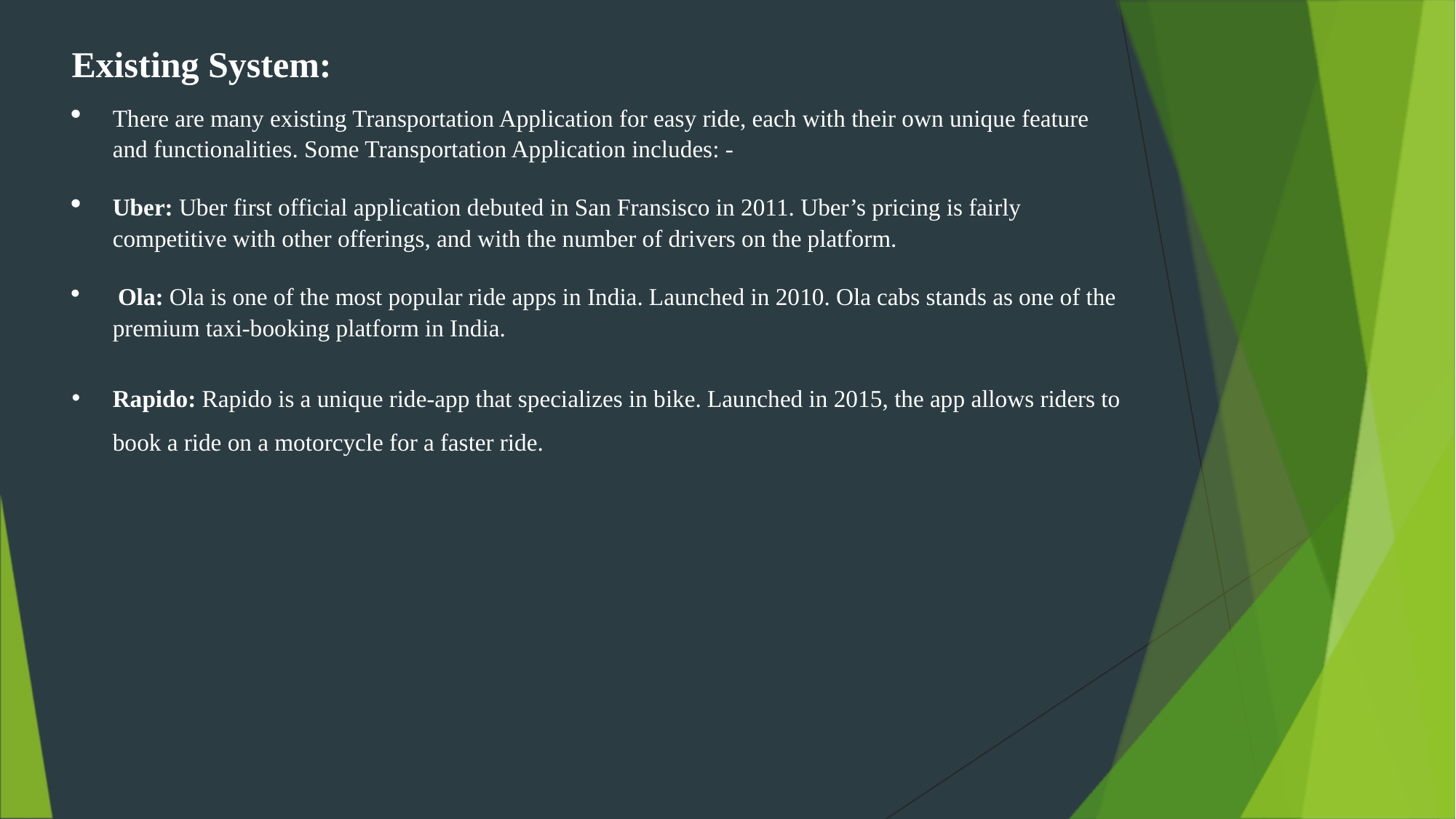

Existing System:
There are many existing Transportation Application for easy ride, each with their own unique feature and functionalities. Some Transportation Application includes: -

Uber: Uber first official application debuted in San Fransisco in 2011. Uber’s pricing is fairly competitive with other offerings, and with the number of drivers on the platform.

 Ola: Ola is one of the most popular ride apps in India. Launched in 2010. Ola cabs stands as one of the premium taxi-booking platform in India.

Rapido: Rapido is a unique ride-app that specializes in bike. Launched in 2015, the app allows riders to book a ride on a motorcycle for a faster ride.